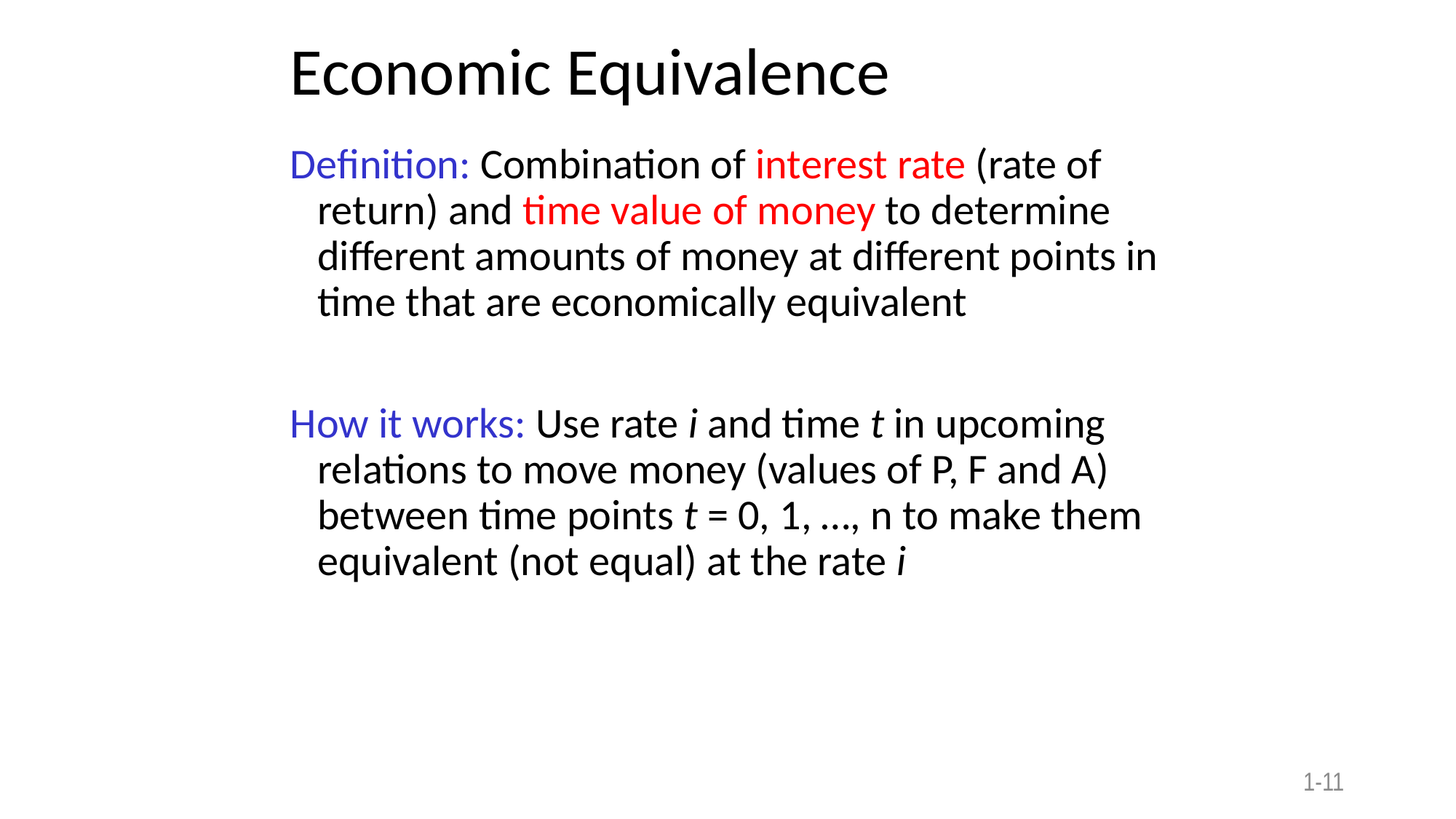

# Economic Equivalence
Definition: Combination of interest rate (rate of return) and time value of money to determine different amounts of money at different points in time that are economically equivalent

How it works: Use rate i and time t in upcoming relations to move money (values of P, F and A) between time points t = 0, 1, …, n to make them equivalent (not equal) at the rate i

1-11